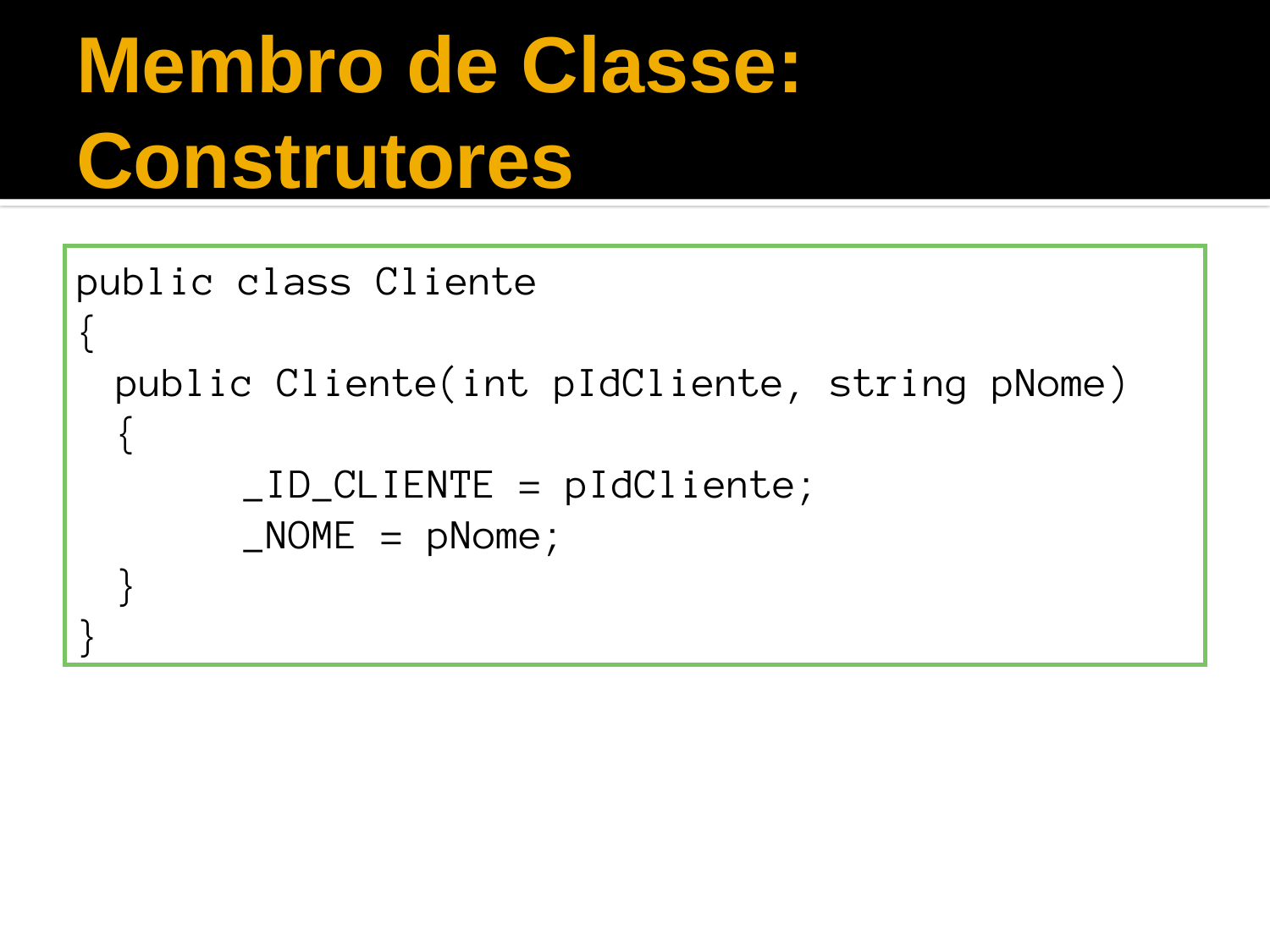

# Membro de Classe: Construtores
public class Cliente
{
	public Cliente(int pIdCliente, string pNome)
	{
		_ID_CLIENTE = pIdCliente;
		_NOME = pNome;
	}
}